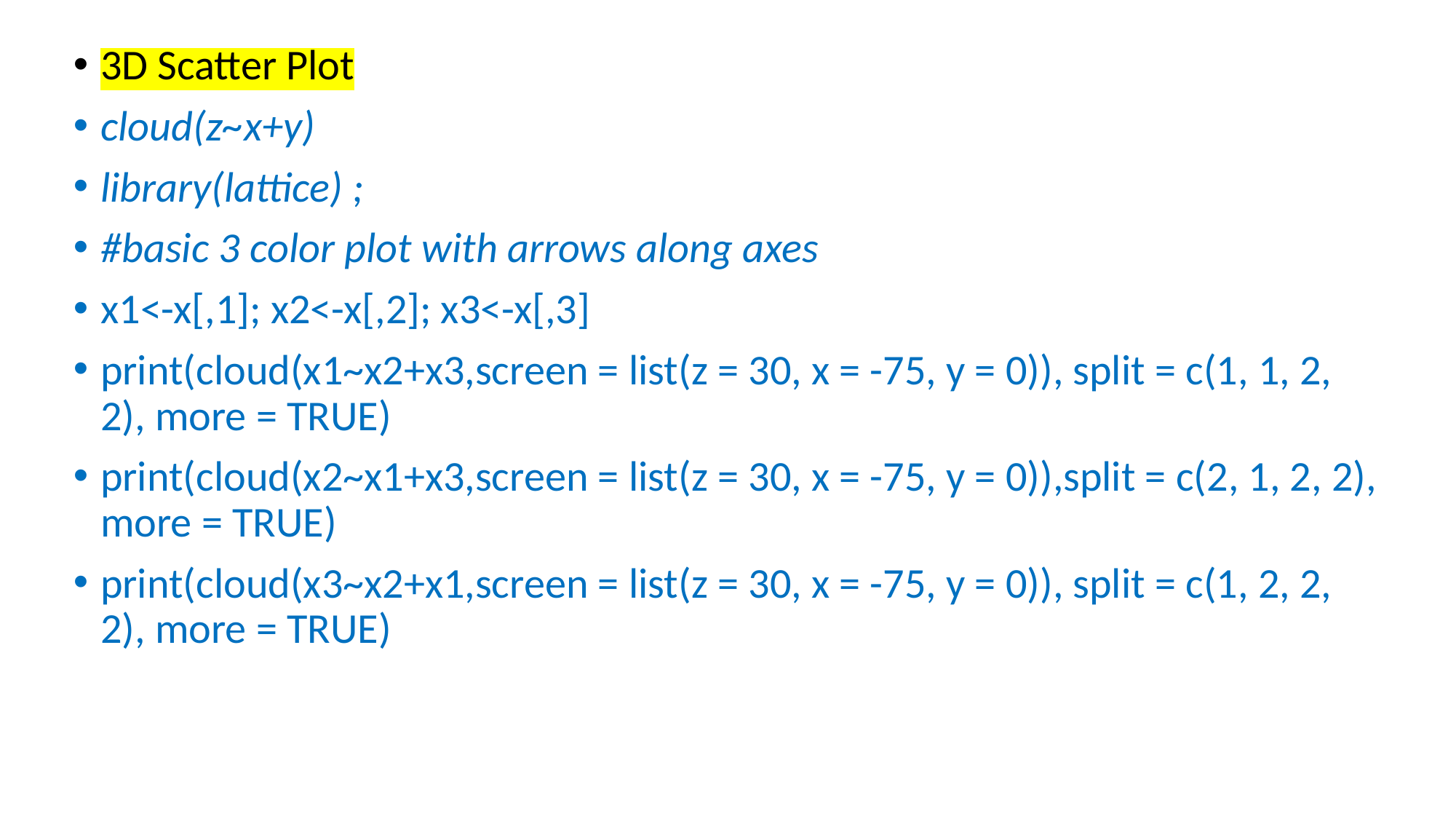

3D Scatter Plot
cloud(z~x+y)
library(lattice) ;
#basic 3 color plot with arrows along axes
x1<-x[,1]; x2<-x[,2]; x3<-x[,3]
print(cloud(x1~x2+x3,screen = list(z = 30, x = -75, y = 0)), split = c(1, 1, 2, 2), more = TRUE)
print(cloud(x2~x1+x3,screen = list(z = 30, x = -75, y = 0)),split = c(2, 1, 2, 2), more = TRUE)
print(cloud(x3~x2+x1,screen = list(z = 30, x = -75, y = 0)), split = c(1, 2, 2, 2), more = TRUE)